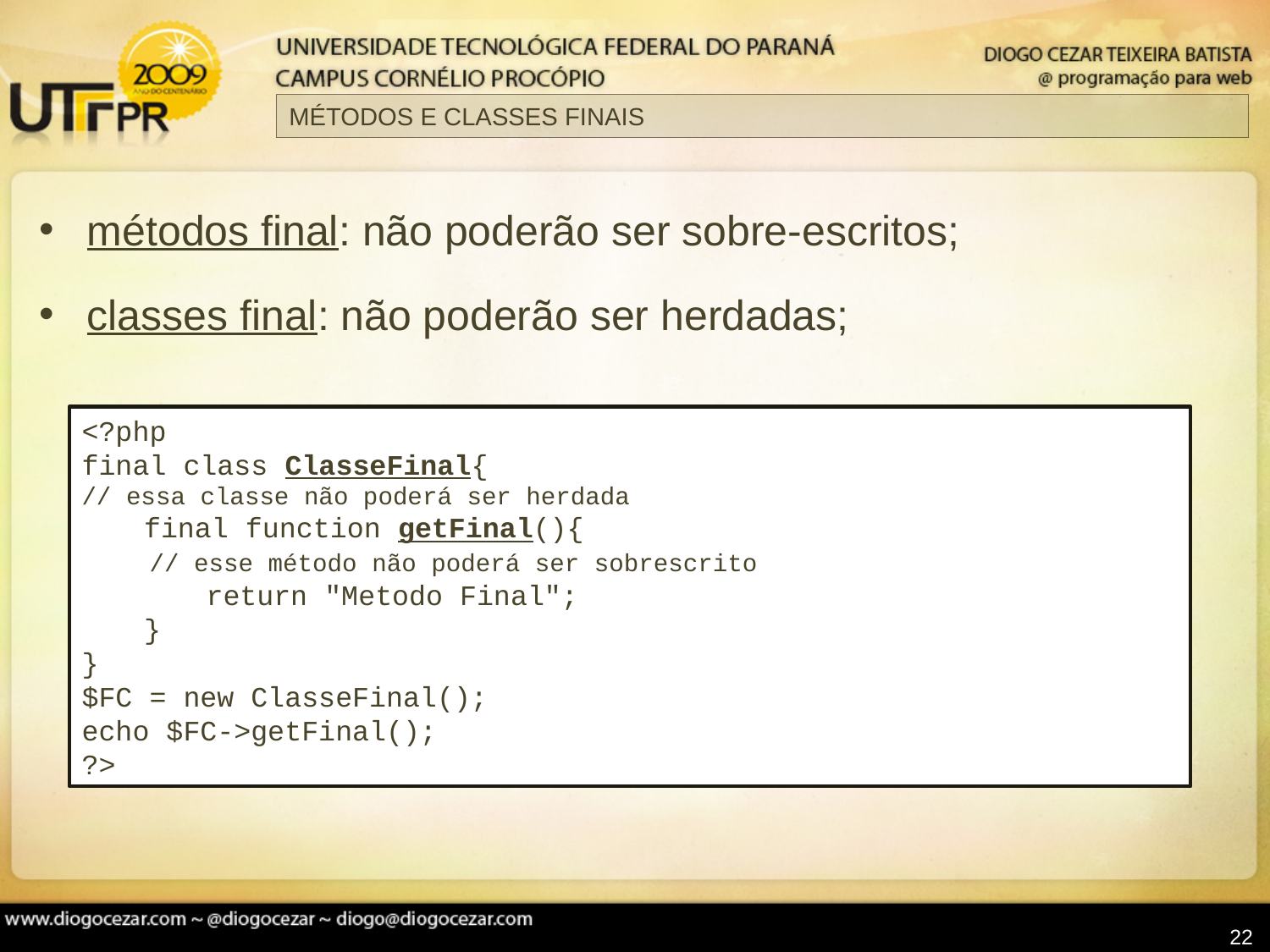

# MÉTODOS E CLASSES FINAIS
métodos final: não poderão ser sobre-escritos;
classes final: não poderão ser herdadas;

<?php
final class ClasseFinal{
// essa classe não poderá ser herdada
	final function getFinal(){
    // esse método não poderá ser sobrescrito
		return "Metodo Final";
	}
}
$FC = new ClasseFinal();
echo $FC->getFinal();
?>
22